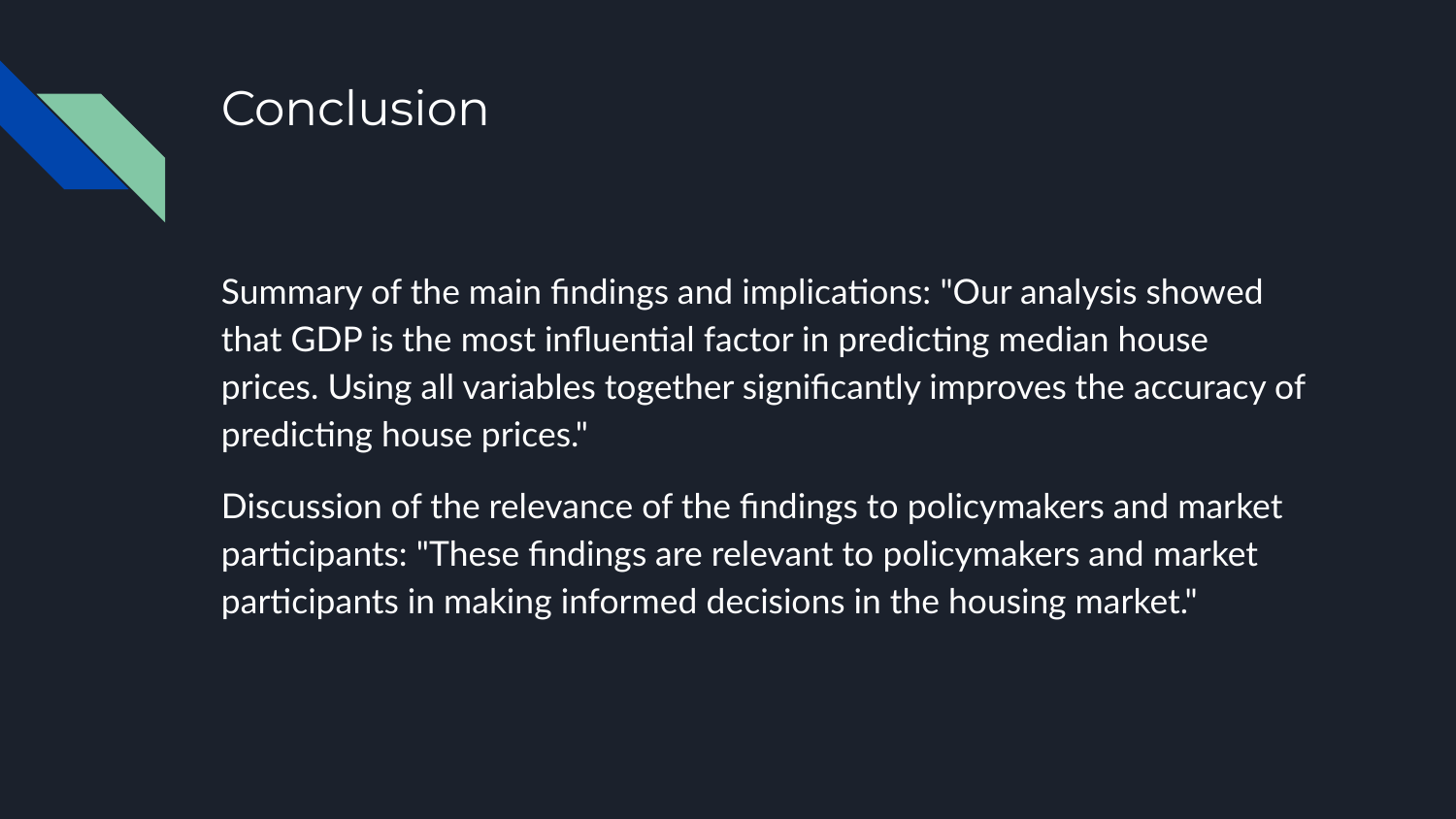

# Conclusion
Summary of the main findings and implications: "Our analysis showed that GDP is the most influential factor in predicting median house prices. Using all variables together significantly improves the accuracy of predicting house prices."
Discussion of the relevance of the findings to policymakers and market participants: "These findings are relevant to policymakers and market participants in making informed decisions in the housing market."